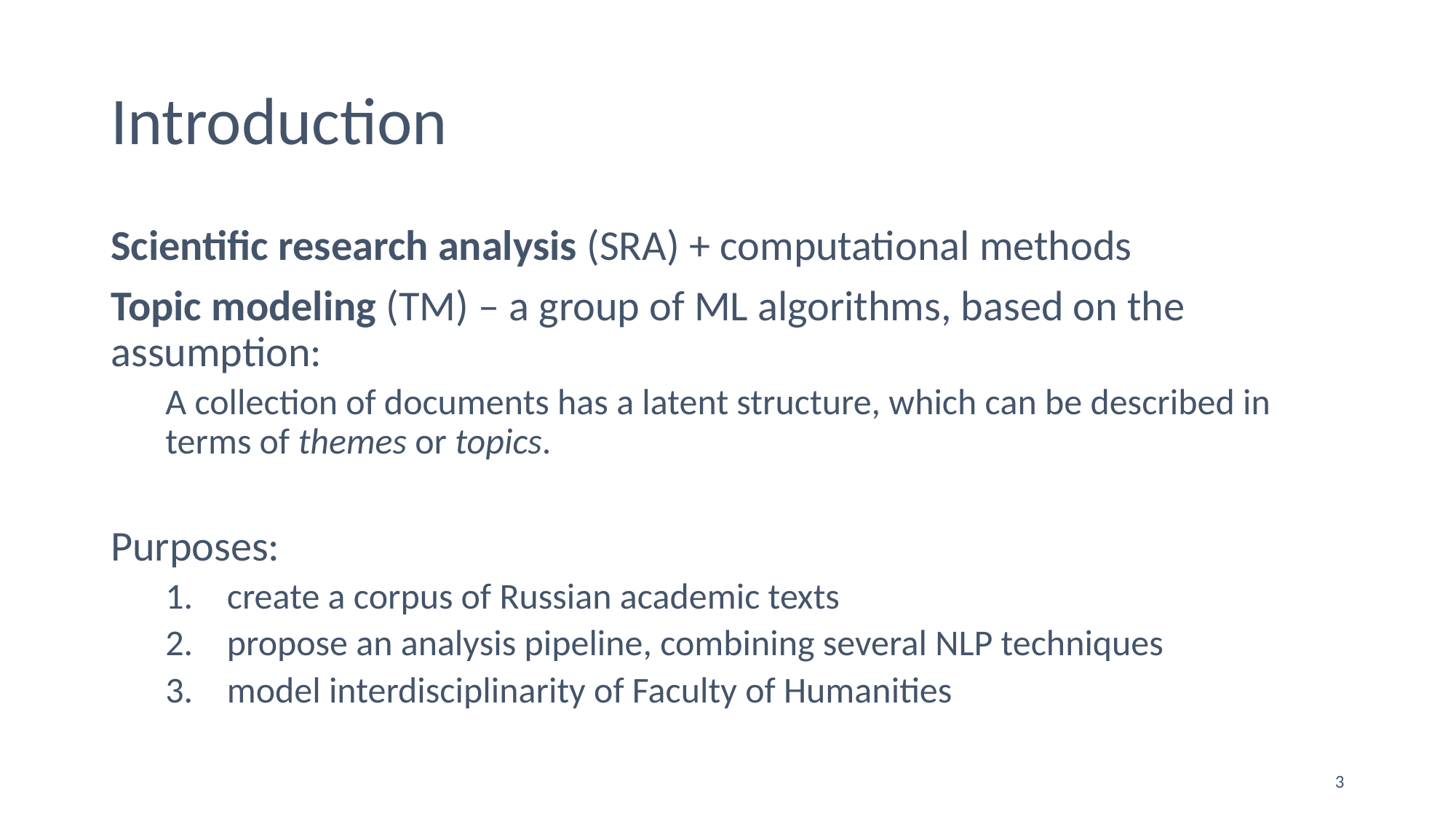

# Introduction
Scientific research analysis (SRA) + computational methods
Topic modeling (TM) – a group of ML algorithms, based on the assumption:
A collection of documents has a latent structure, which can be described in terms of themes or topics.

Purposes:
create a corpus of Russian academic texts
propose an analysis pipeline, combining several NLP techniques
model interdisciplinarity of Faculty of Humanities
3